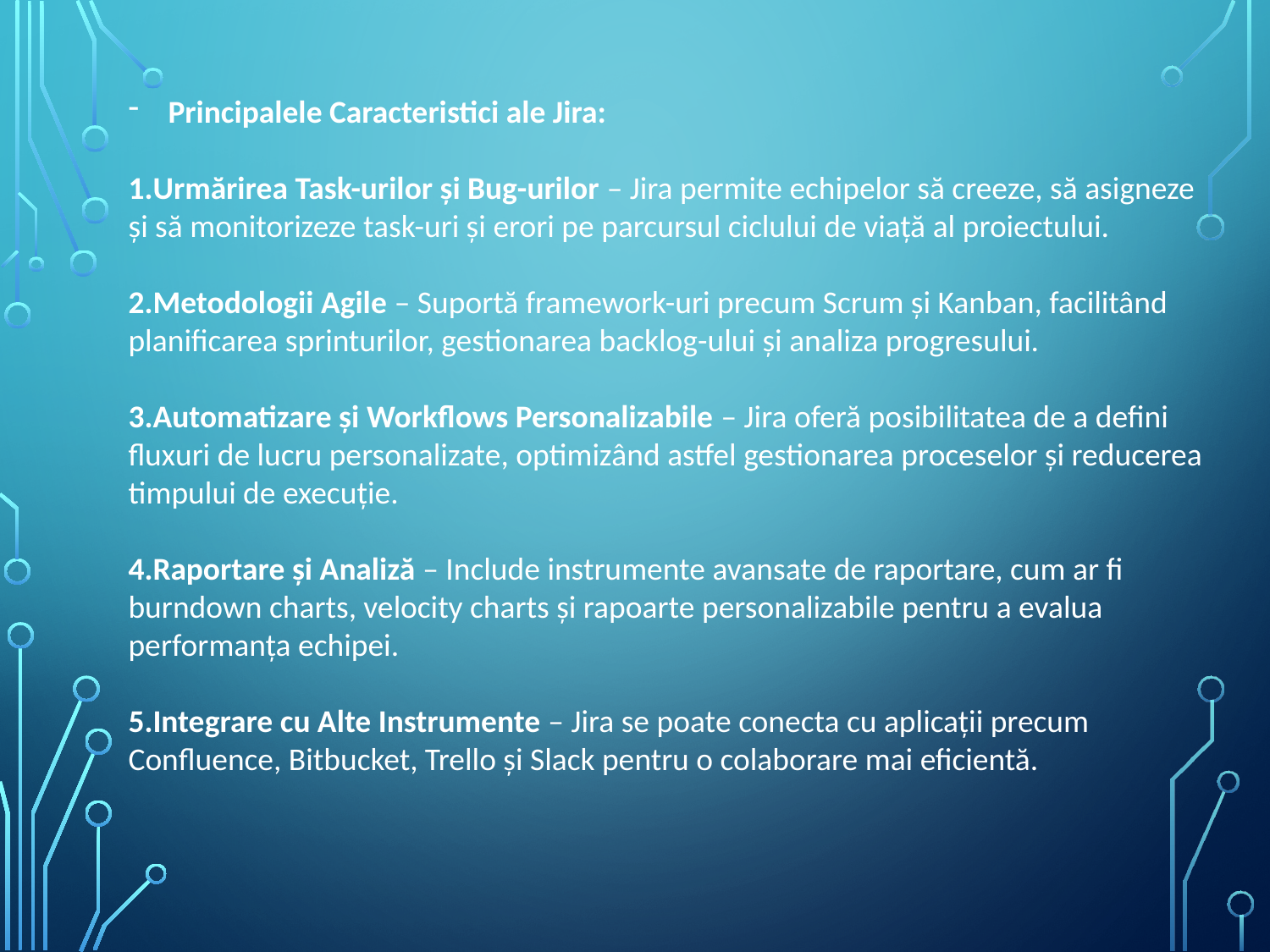

Principalele Caracteristici ale Jira:

Urmărirea Task-urilor și Bug-urilor – Jira permite echipelor să creeze, să asigneze și să monitorizeze task-uri și erori pe parcursul ciclului de viață al proiectului.

Metodologii Agile – Suportă framework-uri precum Scrum și Kanban, facilitând planificarea sprinturilor, gestionarea backlog-ului și analiza progresului.

Automatizare și Workflows Personalizabile – Jira oferă posibilitatea de a defini fluxuri de lucru personalizate, optimizând astfel gestionarea proceselor și reducerea timpului de execuție.

Raportare și Analiză – Include instrumente avansate de raportare, cum ar fi burndown charts, velocity charts și rapoarte personalizabile pentru a evalua performanța echipei.

Integrare cu Alte Instrumente – Jira se poate conecta cu aplicații precum Confluence, Bitbucket, Trello și Slack pentru o colaborare mai eficientă.